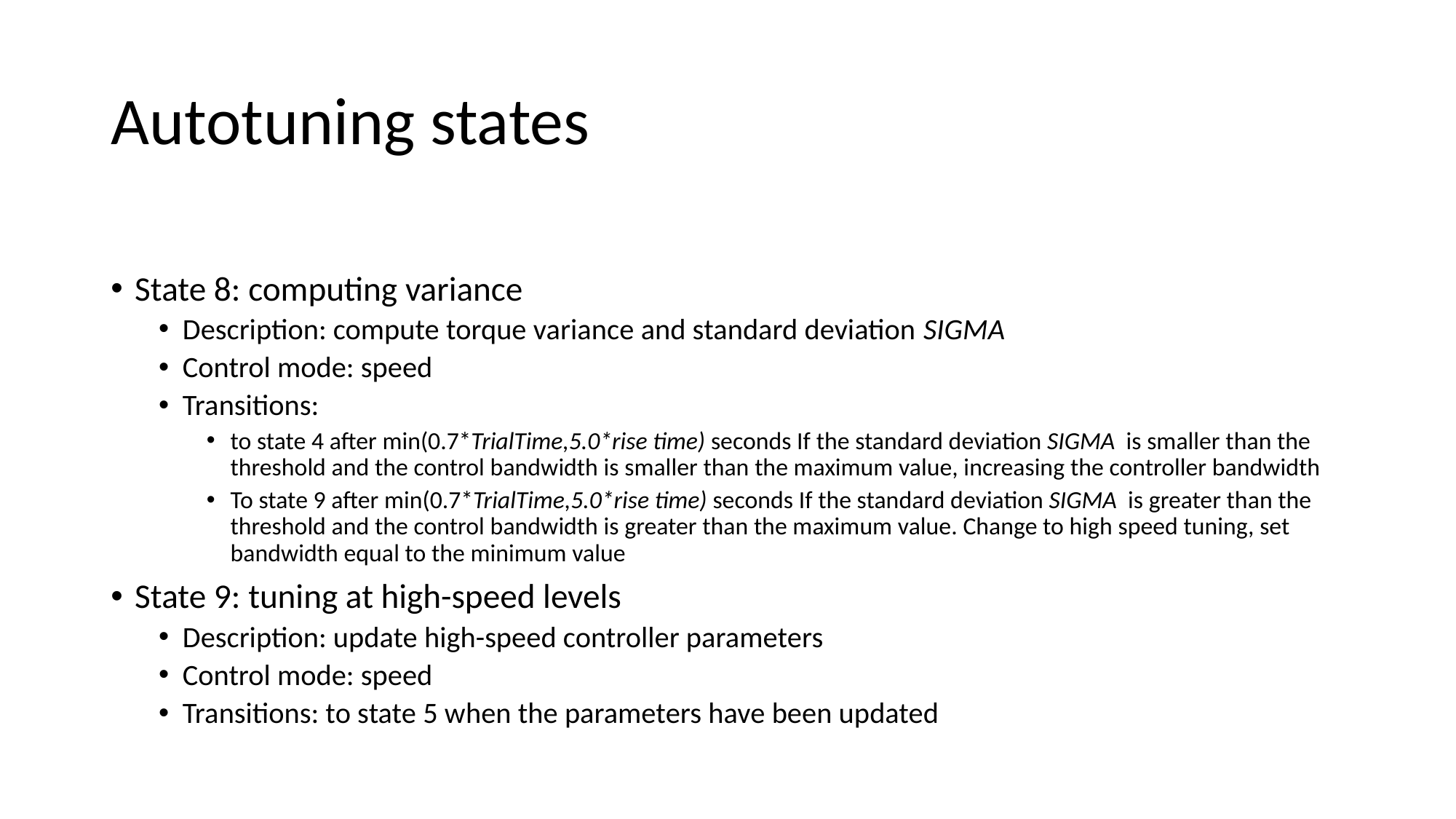

# Autotuning states

State 8: computing variance
Description: compute torque variance and standard deviation SIGMA
Control mode: speed
Transitions:
to state 4 after min(0.7*TrialTime,5.0*rise time) seconds If the standard deviation SIGMA  is smaller than the threshold and the control bandwidth is smaller than the maximum value, increasing the controller bandwidth
To state 9 after min(0.7*TrialTime,5.0*rise time) seconds If the standard deviation SIGMA  is greater than the threshold and the control bandwidth is greater than the maximum value. Change to high speed tuning, set bandwidth equal to the minimum value
State 9: tuning at high-speed levels
Description: update high-speed controller parameters
Control mode: speed
Transitions: to state 5 when the parameters have been updated